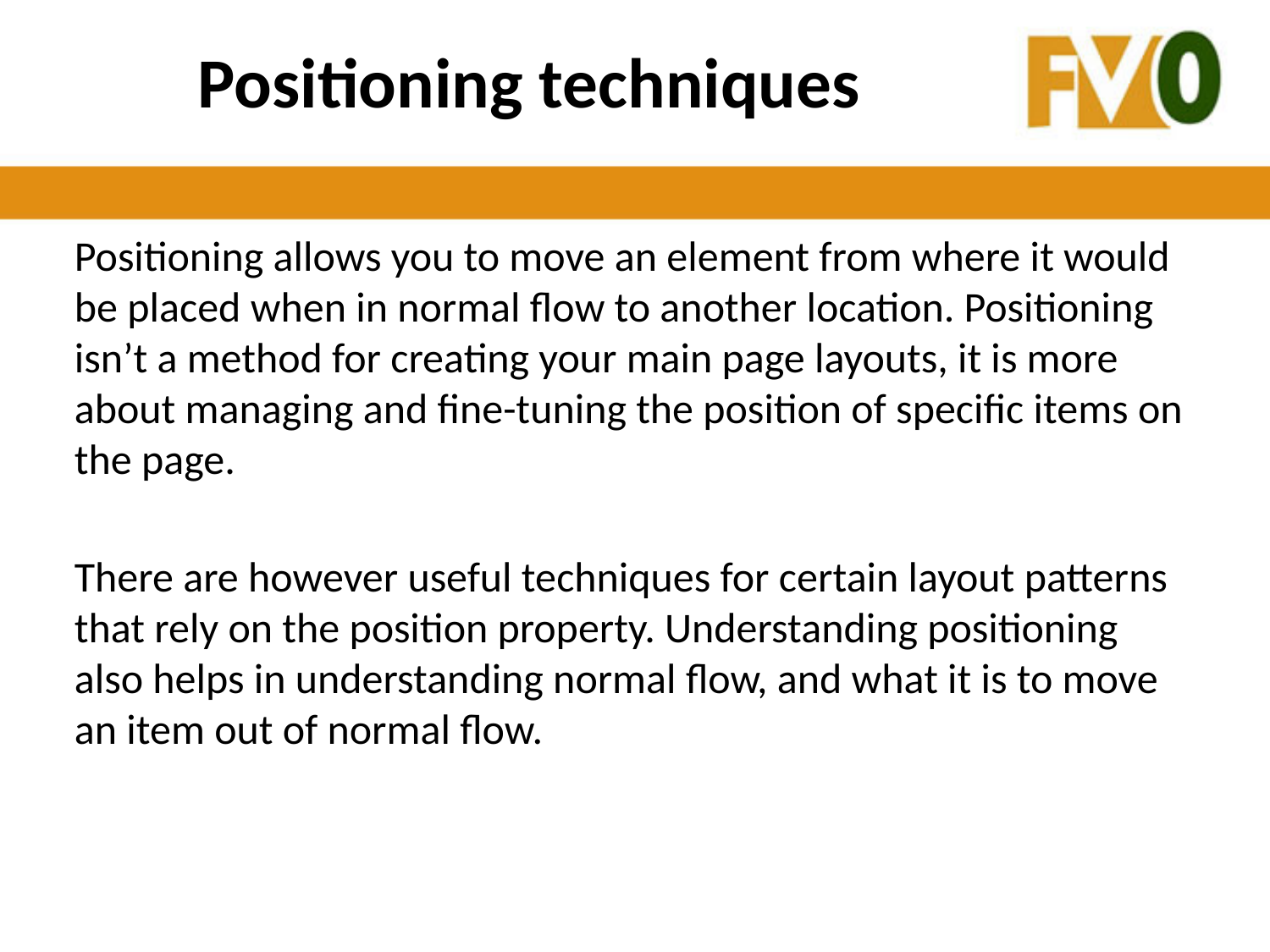

# Positioning techniques
Positioning allows you to move an element from where it would be placed when in normal flow to another location. Positioning isn’t a method for creating your main page layouts, it is more about managing and fine-tuning the position of specific items on the page.

There are however useful techniques for certain layout patterns that rely on the position property. Understanding positioning also helps in understanding normal flow, and what it is to move an item out of normal flow.